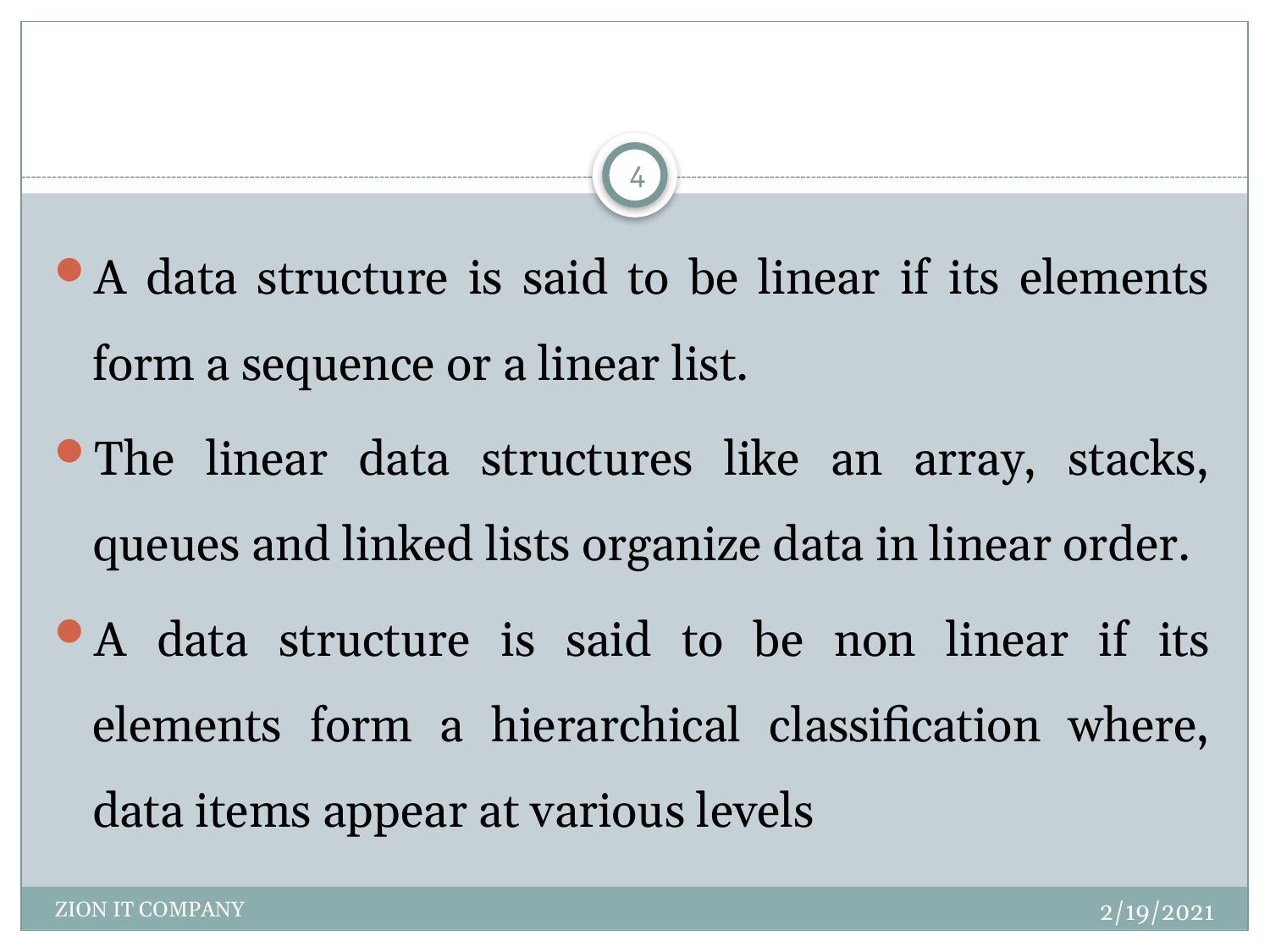

#
4
A data structure is said to be linear if its elements form a sequence or a linear list.
The linear data structures like an array, stacks, queues and linked lists organize data in linear order.
A data structure is said to be non linear if its elements form a hierarchical classification where, data items appear at various levels
2/19/2021
ZION IT COMPANY